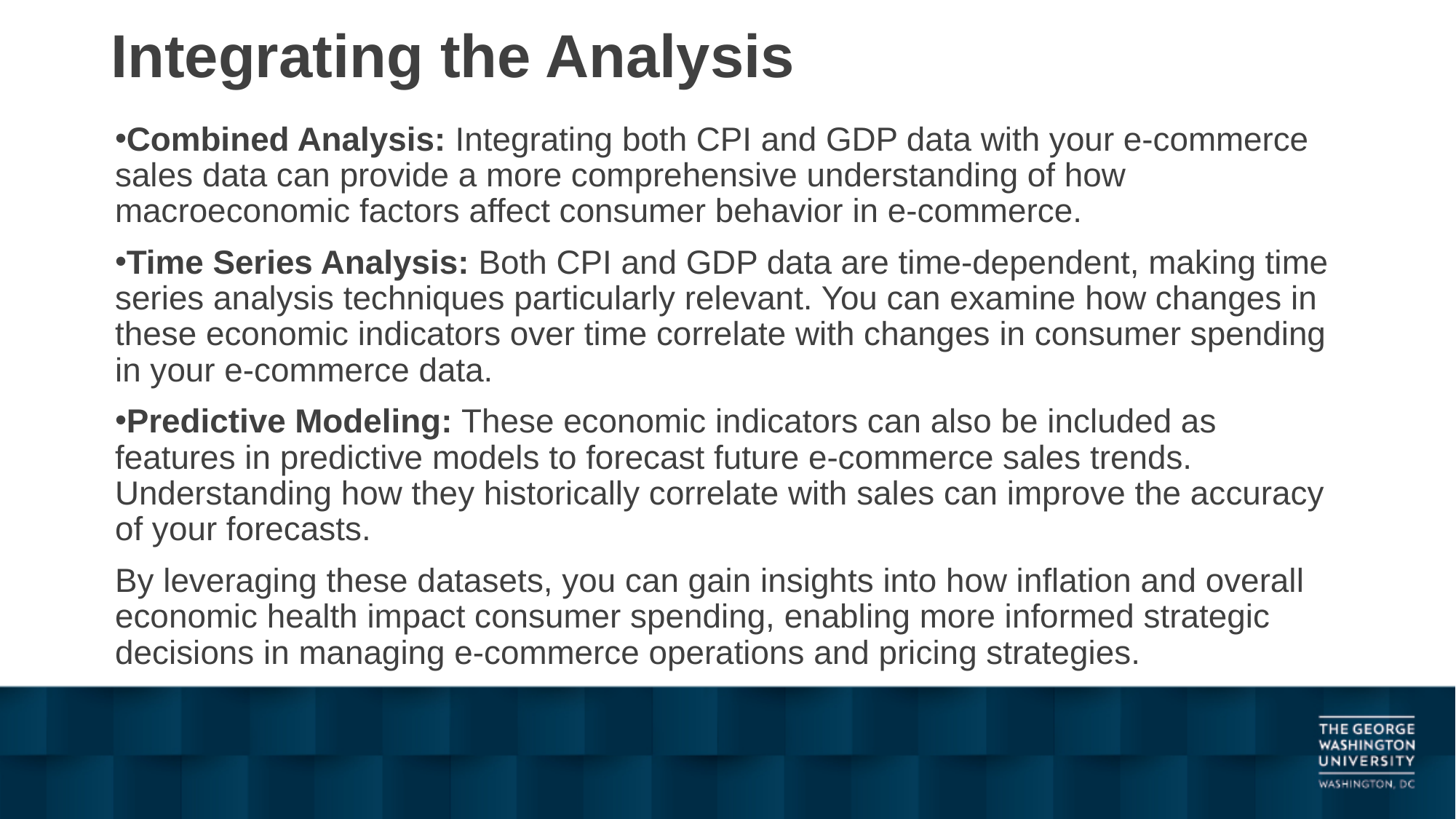

# Integrating the Analysis
Combined Analysis: Integrating both CPI and GDP data with your e-commerce sales data can provide a more comprehensive understanding of how macroeconomic factors affect consumer behavior in e-commerce.
Time Series Analysis: Both CPI and GDP data are time-dependent, making time series analysis techniques particularly relevant. You can examine how changes in these economic indicators over time correlate with changes in consumer spending in your e-commerce data.
Predictive Modeling: These economic indicators can also be included as features in predictive models to forecast future e-commerce sales trends. Understanding how they historically correlate with sales can improve the accuracy of your forecasts.
By leveraging these datasets, you can gain insights into how inflation and overall economic health impact consumer spending, enabling more informed strategic decisions in managing e-commerce operations and pricing strategies.